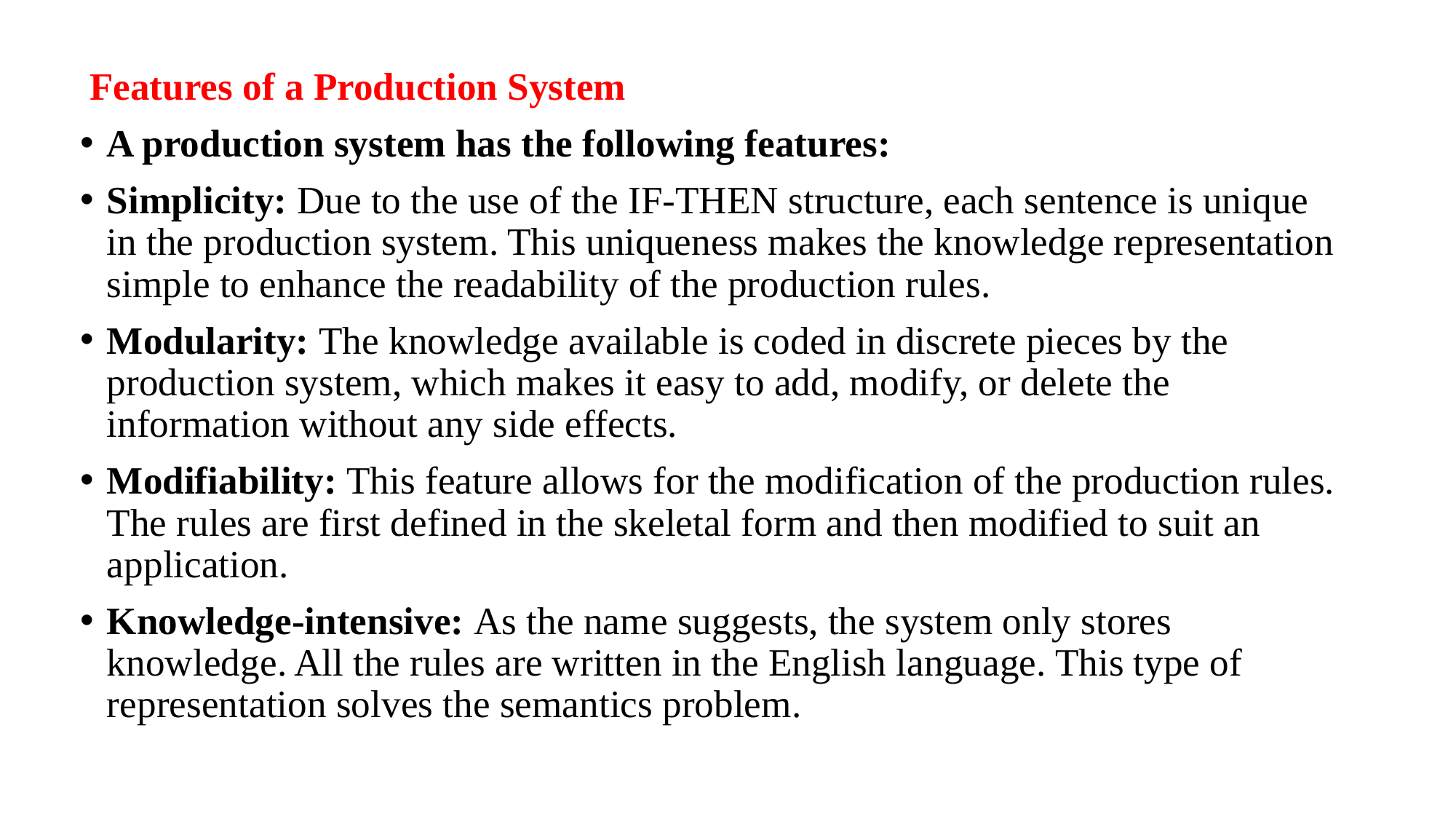

Features of a Production System
A production system has the following features:
Simplicity: Due to the use of the IF-THEN structure, each sentence is unique in the production system. This uniqueness makes the knowledge representation simple to enhance the readability of the production rules.
Modularity: The knowledge available is coded in discrete pieces by the production system, which makes it easy to add, modify, or delete the information without any side effects.
Modifiability: This feature allows for the modification of the production rules. The rules are first defined in the skeletal form and then modified to suit an application.
Knowledge-intensive: As the name suggests, the system only stores knowledge. All the rules are written in the English language. This type of representation solves the semantics problem.